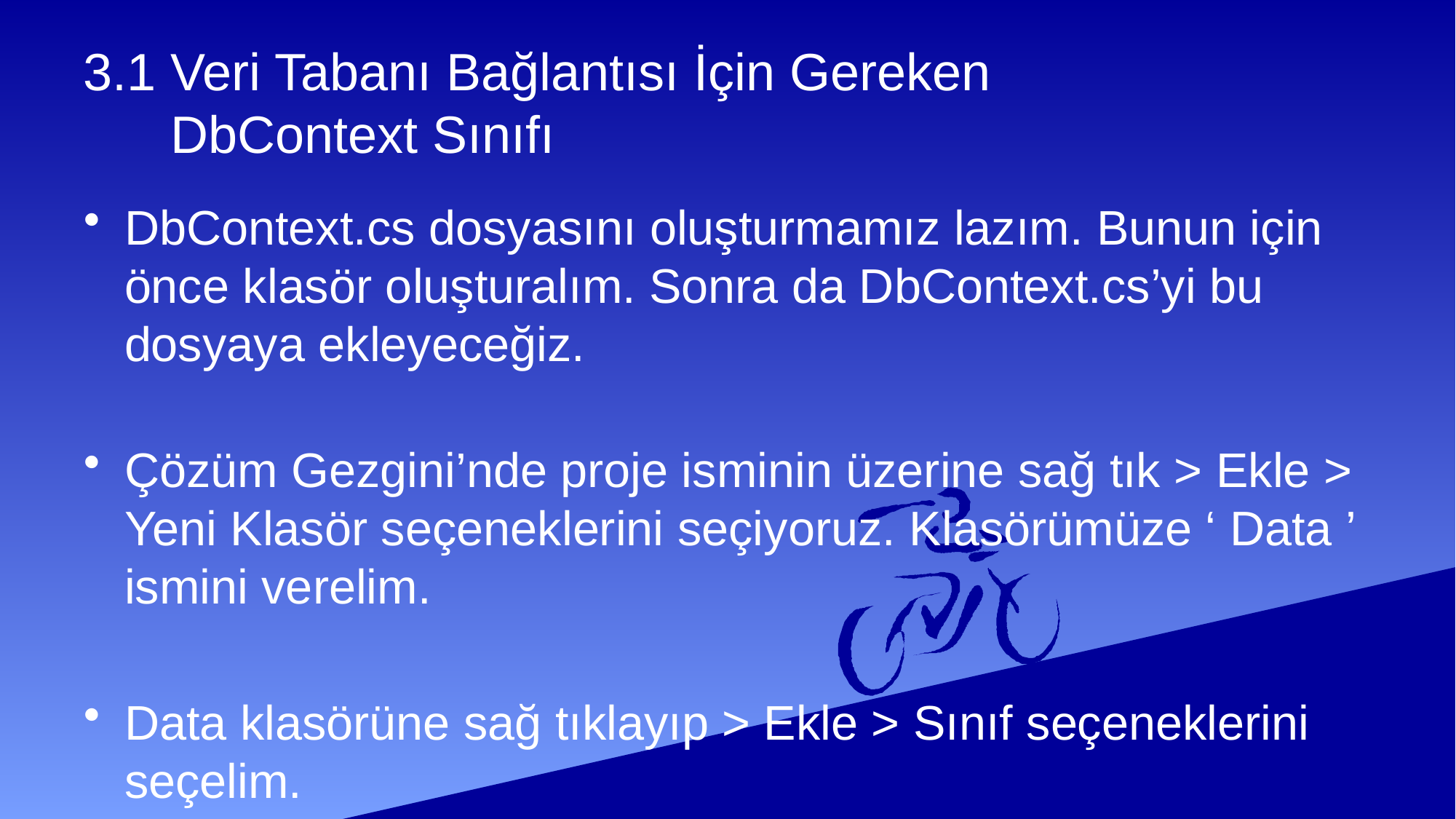

# 3.1 Veri Tabanı Bağlantısı İçin Gereken DbContext Sınıfı
DbContext.cs dosyasını oluşturmamız lazım. Bunun için önce klasör oluşturalım. Sonra da DbContext.cs’yi bu dosyaya ekleyeceğiz.
Çözüm Gezgini’nde proje isminin üzerine sağ tık > Ekle > Yeni Klasör seçeneklerini seçiyoruz. Klasörümüze ‘ Data ’ ismini verelim.

Data klasörüne sağ tıklayıp > Ekle > Sınıf seçeneklerini seçelim.
Oluşturduğumuz sınıf dosyasının adını ApplicationDbContext.cs koyalım.